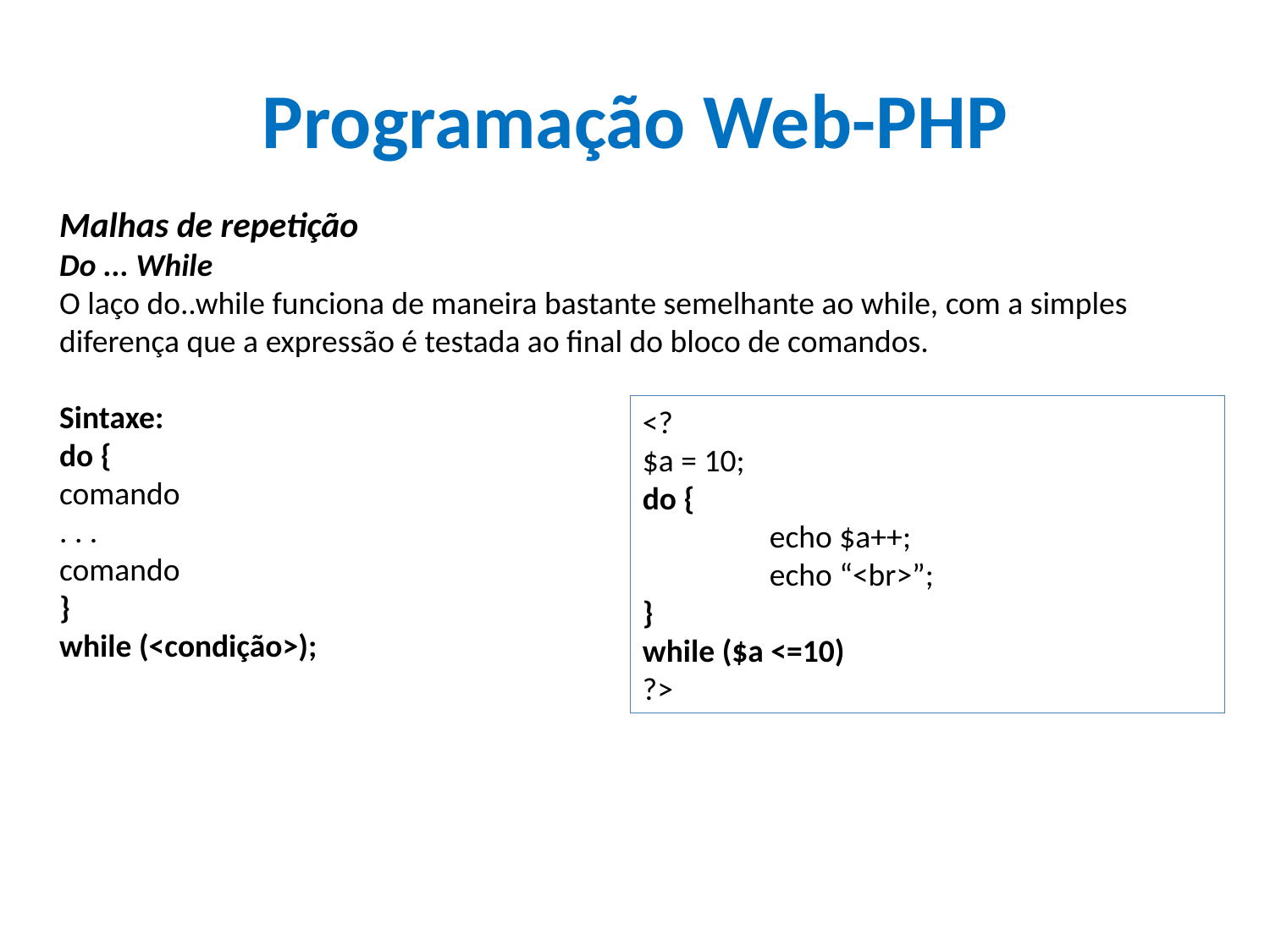

# Programação Web-PHP
Malhas de repetição
Do ... While
O laço do..while funciona de maneira bastante semelhante ao while, com a simples
diferença que a expressão é testada ao final do bloco de comandos.

Sintaxe:
do {
comando
. . .
comando
}
while (<condição>);
<?
$a = 10;
do {
	echo $a++;
	echo “<br>”;
}
while ($a <=10)
?>